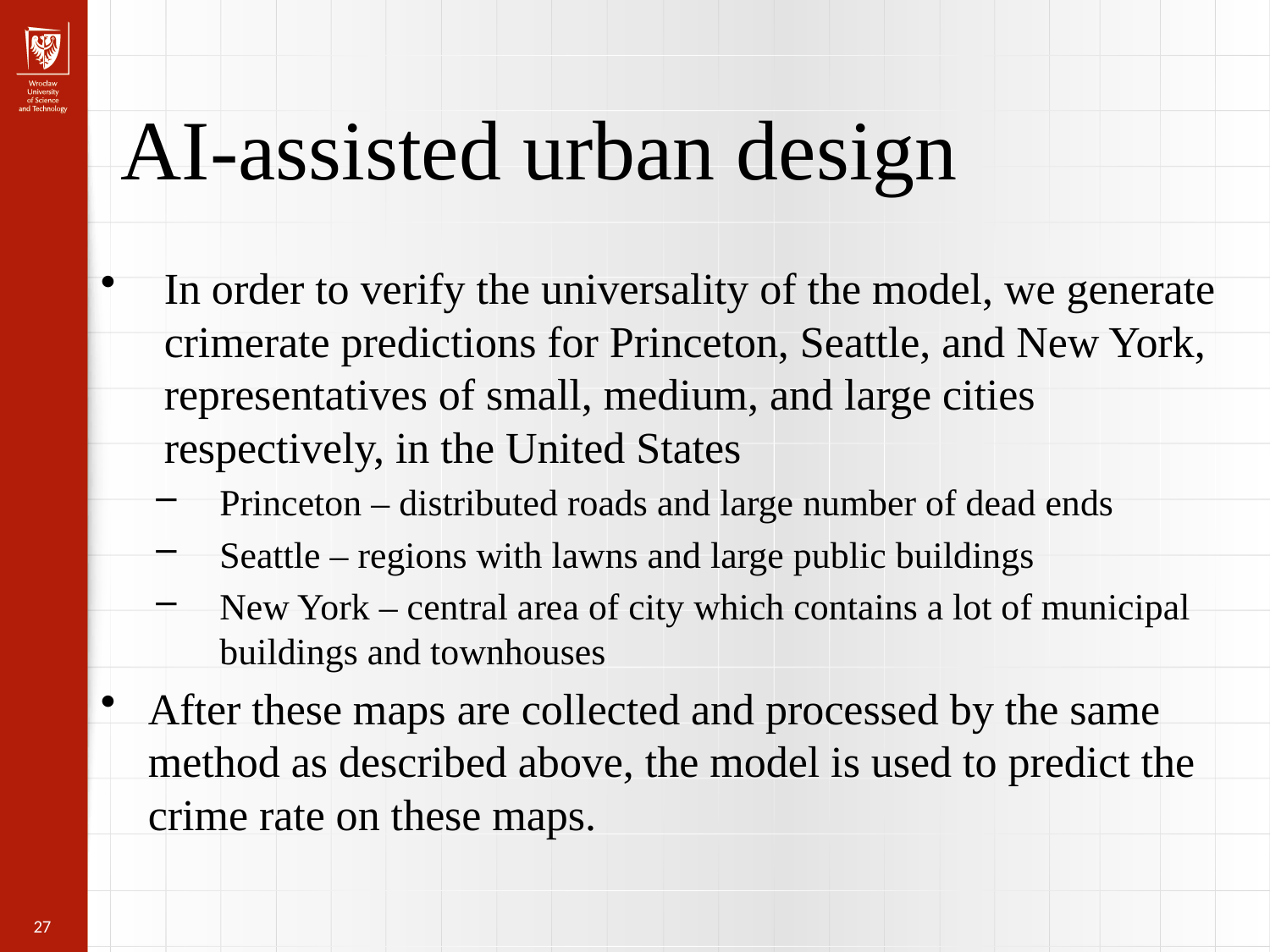

AI-assisted urban design
In order to verify the universality of the model, we generate crimerate predictions for Princeton, Seattle, and New York, representatives of small, medium, and large cities respectively, in the United States
Princeton – distributed roads and large number of dead ends
Seattle – regions with lawns and large public buildings
New York – central area of city which contains a lot of municipal buildings and townhouses
After these maps are collected and processed by the same method as described above, the model is used to predict the crime rate on these maps.